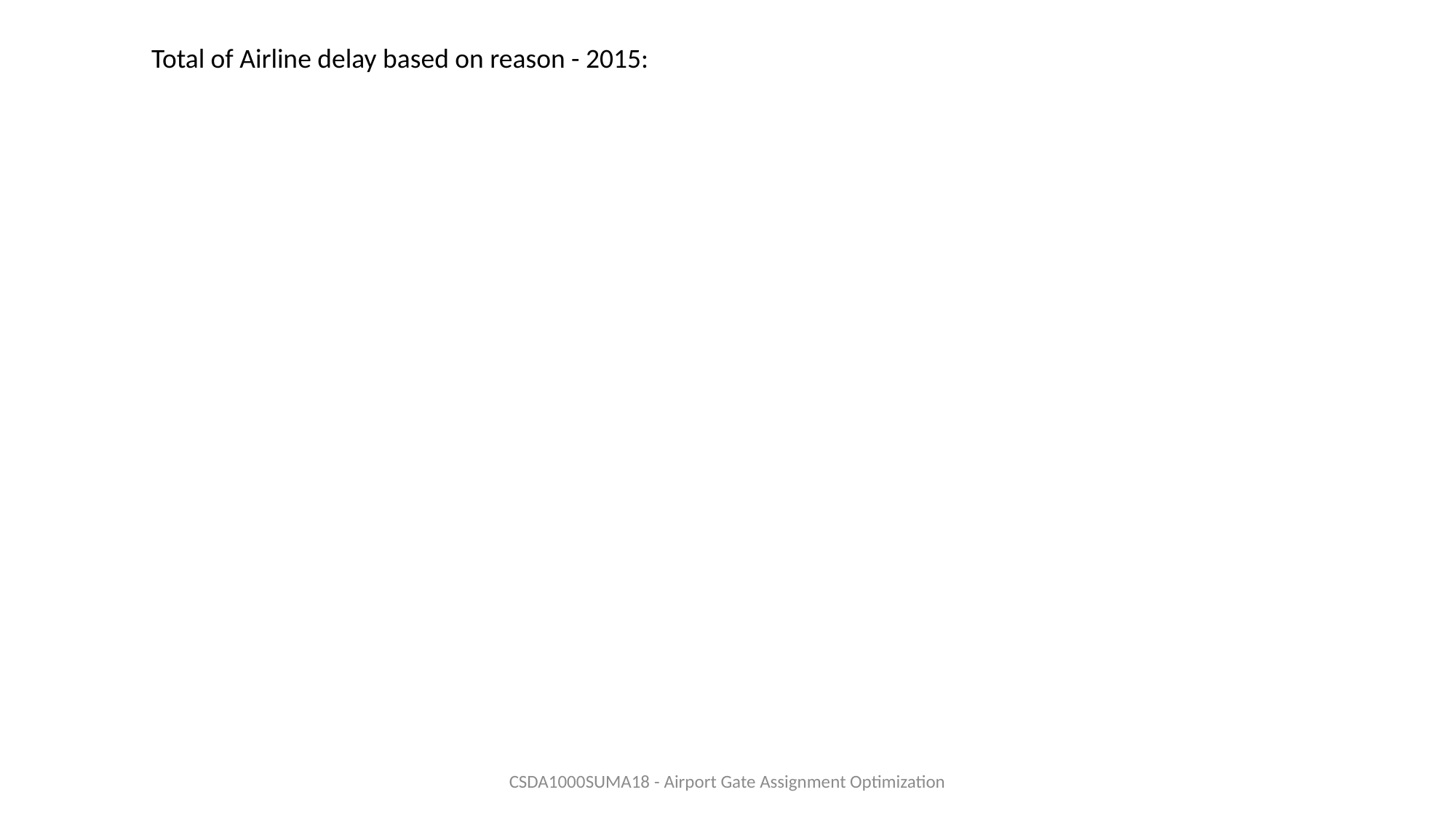

Total of Airline delay based on reason - 2015:

CSDA1000SUMA18 - Airport Gate Assignment Optimization